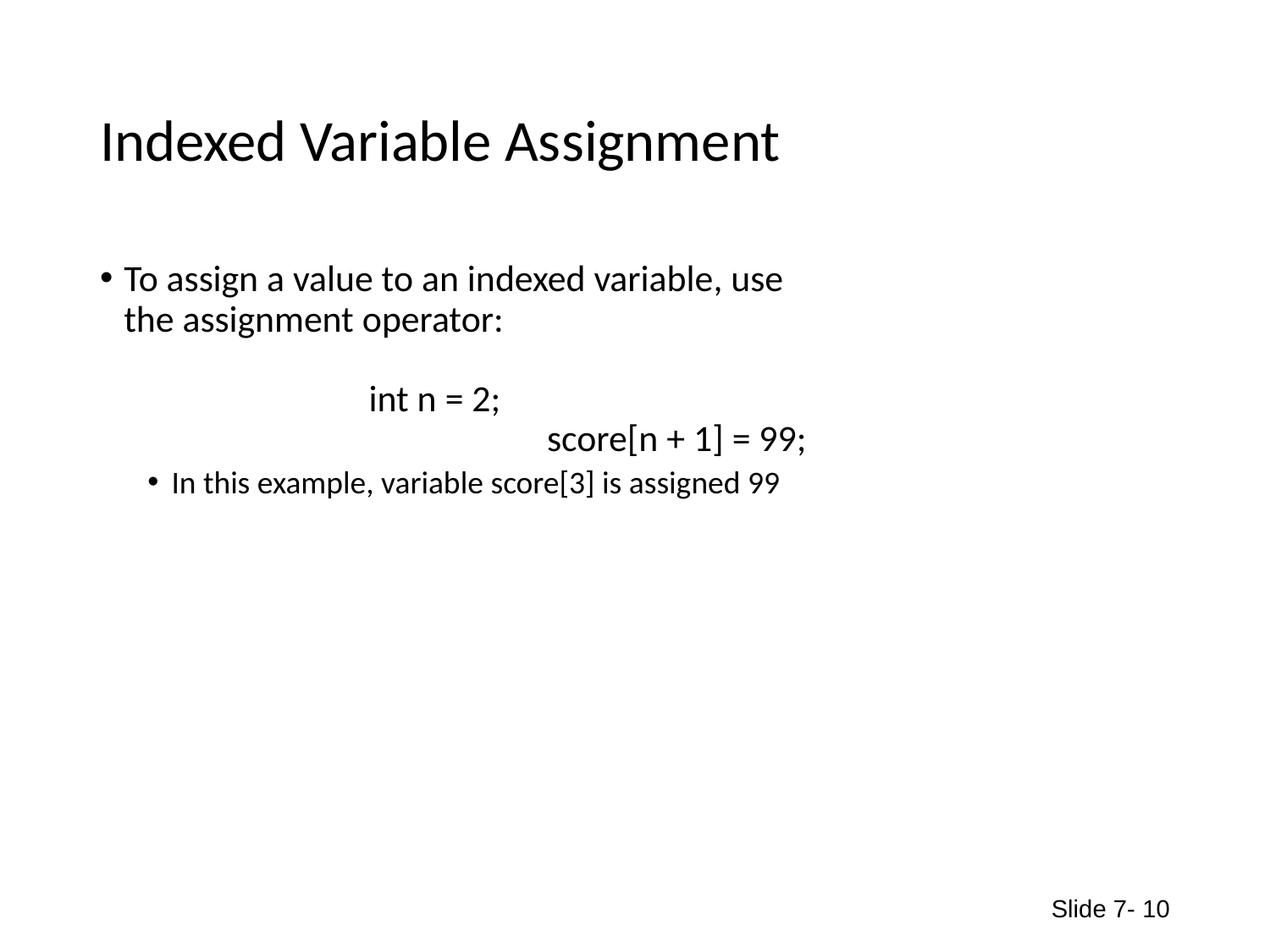

# Indexed Variable Assignment
To assign a value to an indexed variable, use
the assignment operator:
                             int n = 2;
  			     score[n + 1] = 99;
In this example, variable score[3] is assigned 99
Slide 7- 10